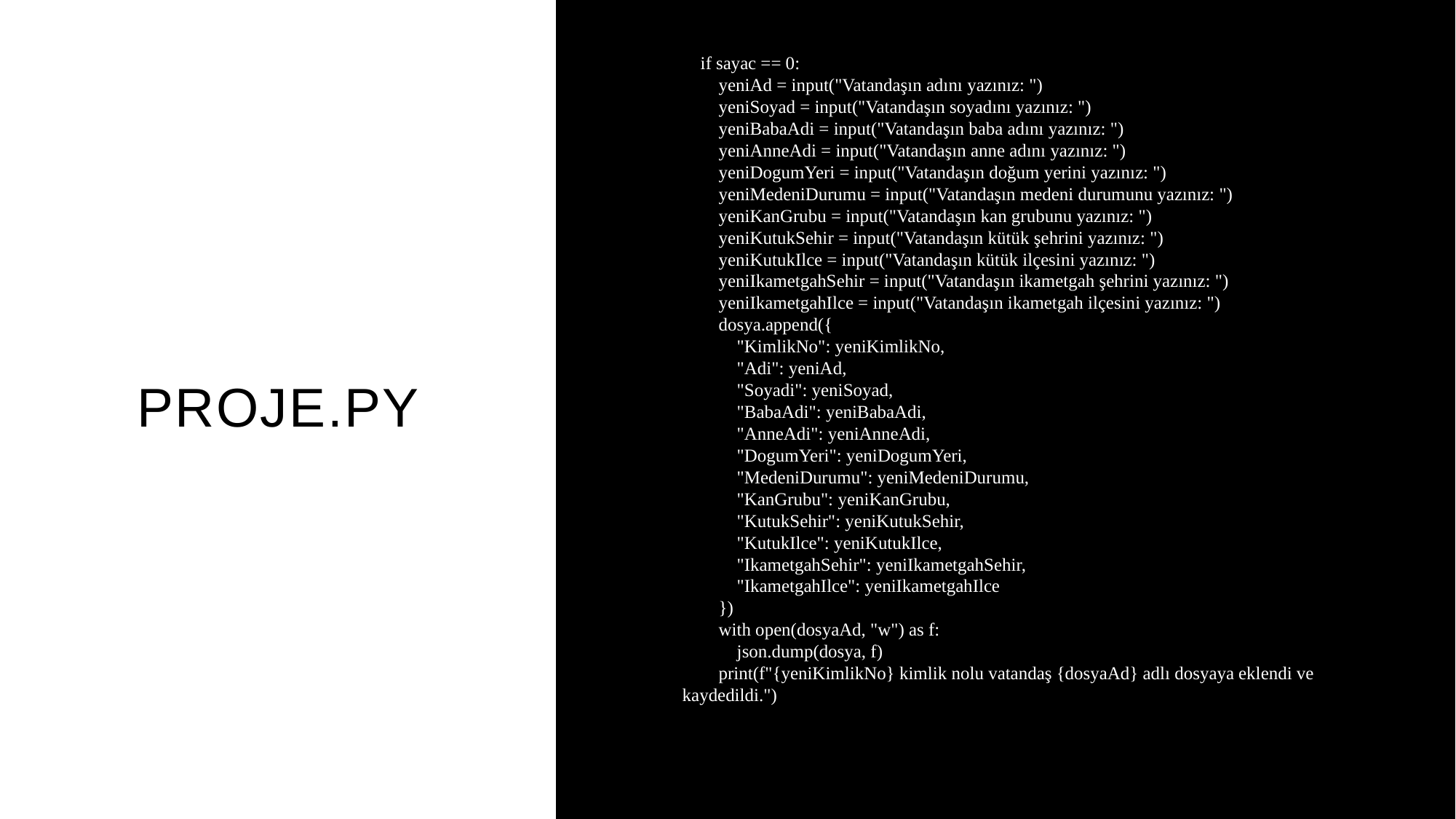

if sayac == 0:
        yeniAd = input("Vatandaşın adını yazınız: ")
        yeniSoyad = input("Vatandaşın soyadını yazınız: ")
        yeniBabaAdi = input("Vatandaşın baba adını yazınız: ")
        yeniAnneAdi = input("Vatandaşın anne adını yazınız: ")
        yeniDogumYeri = input("Vatandaşın doğum yerini yazınız: ")
        yeniMedeniDurumu = input("Vatandaşın medeni durumunu yazınız: ")
        yeniKanGrubu = input("Vatandaşın kan grubunu yazınız: ")
        yeniKutukSehir = input("Vatandaşın kütük şehrini yazınız: ")
        yeniKutukIlce = input("Vatandaşın kütük ilçesini yazınız: ")
        yeniIkametgahSehir = input("Vatandaşın ikametgah şehrini yazınız: ")
        yeniIkametgahIlce = input("Vatandaşın ikametgah ilçesini yazınız: ")
        dosya.append({
            "KimlikNo": yeniKimlikNo,
            "Adi": yeniAd,
            "Soyadi": yeniSoyad,
            "BabaAdi": yeniBabaAdi,
            "AnneAdi": yeniAnneAdi,
            "DogumYeri": yeniDogumYeri,
            "MedeniDurumu": yeniMedeniDurumu,
            "KanGrubu": yeniKanGrubu,
            "KutukSehir": yeniKutukSehir,
            "KutukIlce": yeniKutukIlce,
            "IkametgahSehir": yeniIkametgahSehir,
            "IkametgahIlce": yeniIkametgahIlce
        })
        with open(dosyaAd, "w") as f:
            json.dump(dosya, f)
        print(f"{yeniKimlikNo} kimlik nolu vatandaş {dosyaAd} adlı dosyaya eklendi ve kaydedildi.")

# PRoje.py